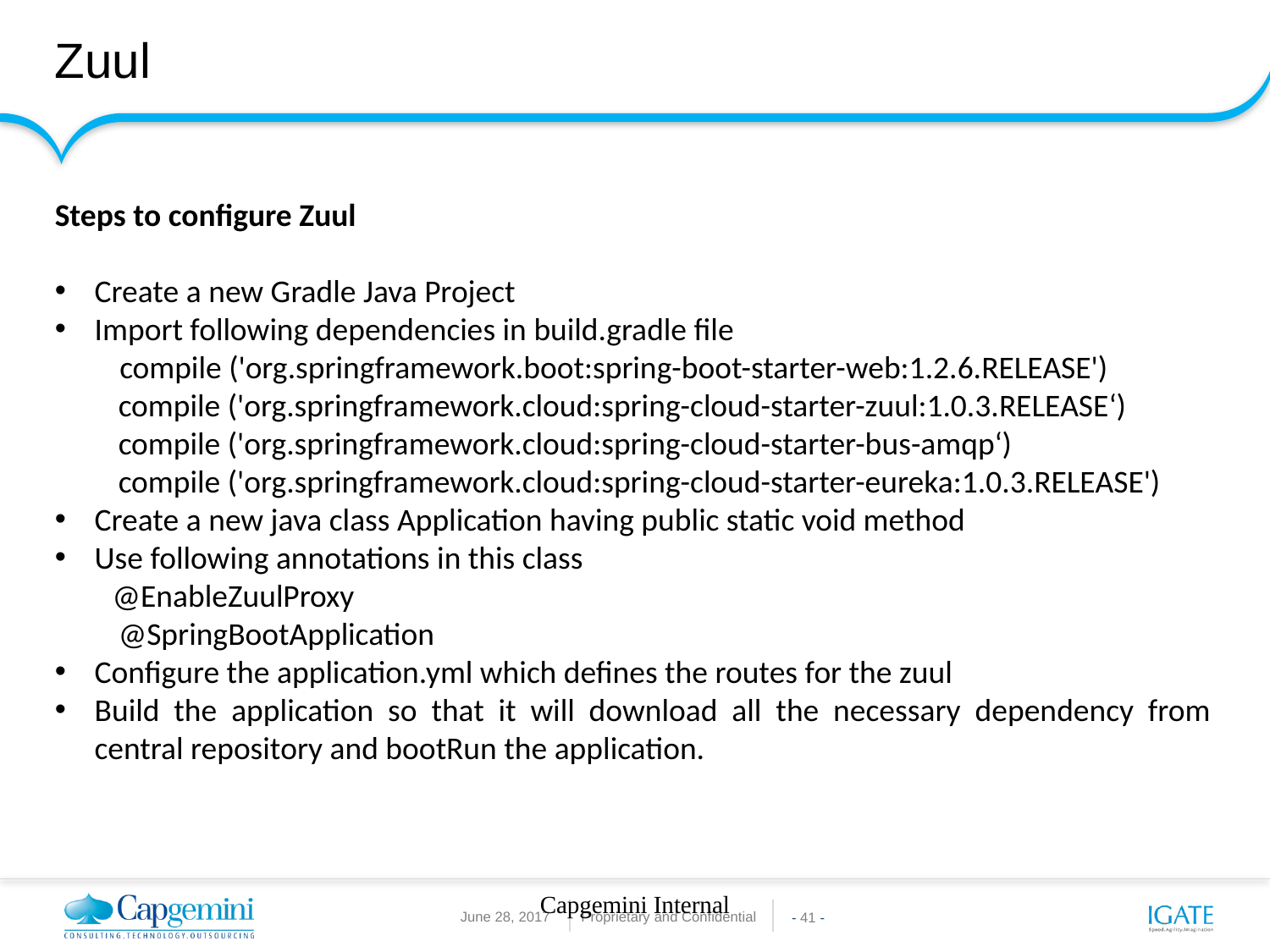

Zuul
Steps to configure Zuul

Create a new Gradle Java Project
Import following dependencies in build.gradle file
         compile ('org.springframework.boot:spring-boot-starter-web:1.2.6.RELEASE')
compile ('org.springframework.cloud:spring-cloud-starter-zuul:1.0.3.RELEASE‘)
compile ('org.springframework.cloud:spring-cloud-starter-bus-amqp‘)
compile ('org.springframework.cloud:spring-cloud-starter-eureka:1.0.3.RELEASE')
Create a new java class Application having public static void method
Use following annotations in this class
        @EnableZuulProxy
@SpringBootApplication
Configure the application.yml which defines the routes for the zuul
Build the application so that it will download all the necessary dependency from central repository and bootRun the application.

Capgemini Internal